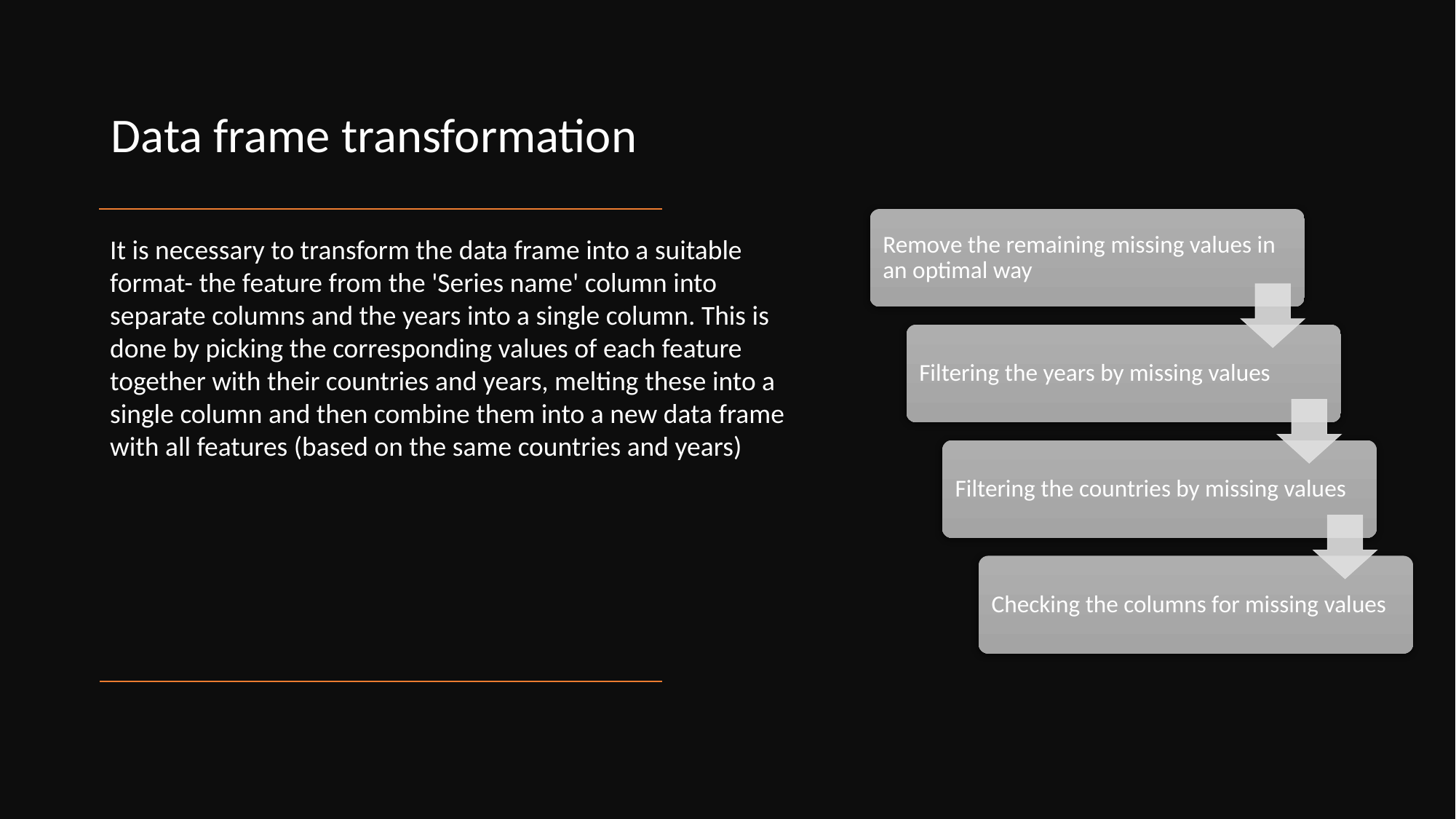

# Data frame transformation
Remove the remaining missing values in an optimal way
Filtering the years by missing values
Filtering the countries by missing values
Checking the columns for missing values

It is necessary to transform the data frame into a suitable format- the feature from the 'Series name' column into separate columns and the years into a single column. This is done by picking the corresponding values of each feature together with their countries and years, melting these into a single column and then combine them into a new data frame with all features (based on the same countries and years)